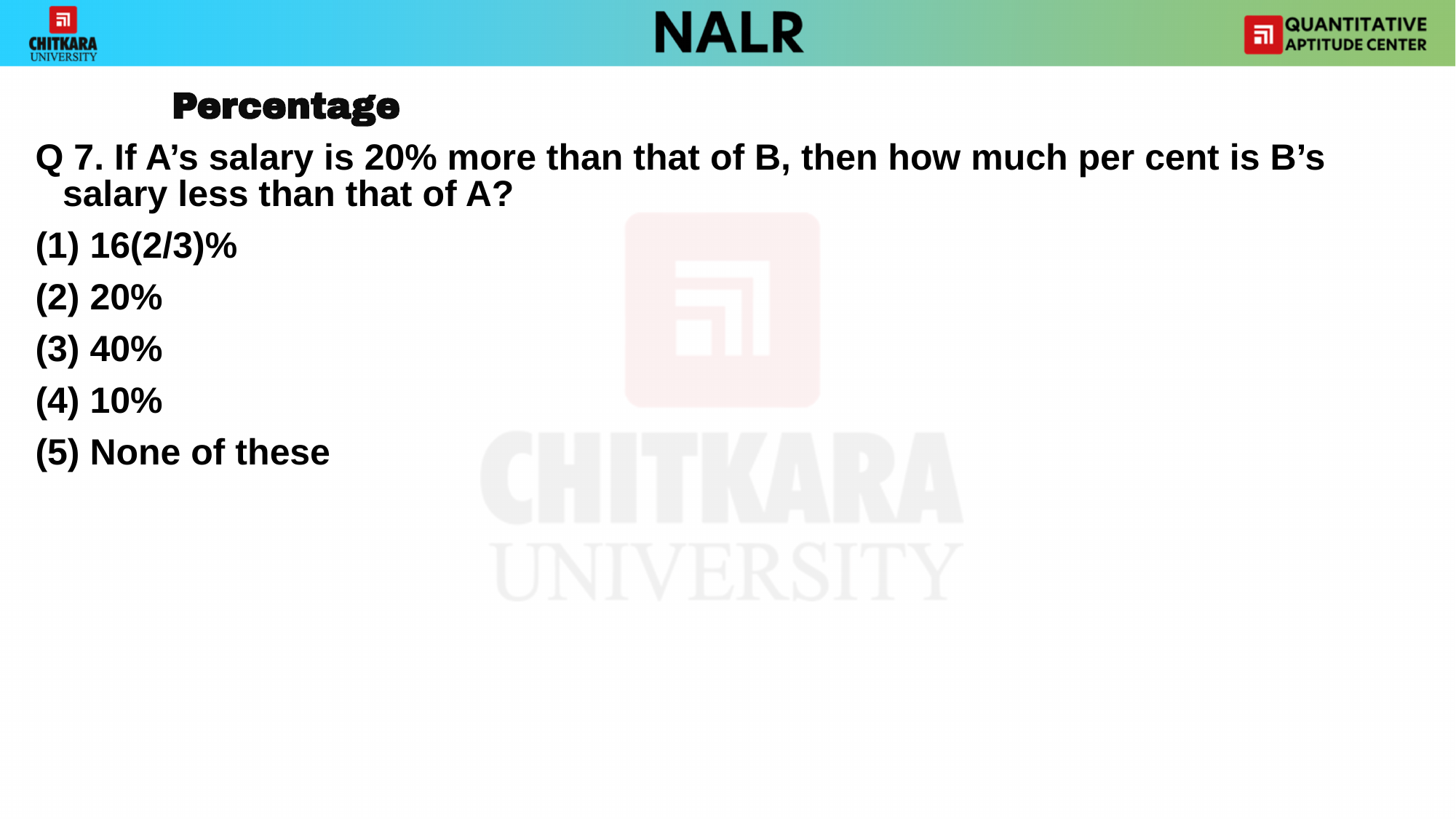

Percentage
Q 7. If A’s salary is 20% more than that of B, then how much per cent is B’s salary less than that of A?
16(2/3)%
(2) 20%
(3) 40%
(4) 10%
(5) None of these